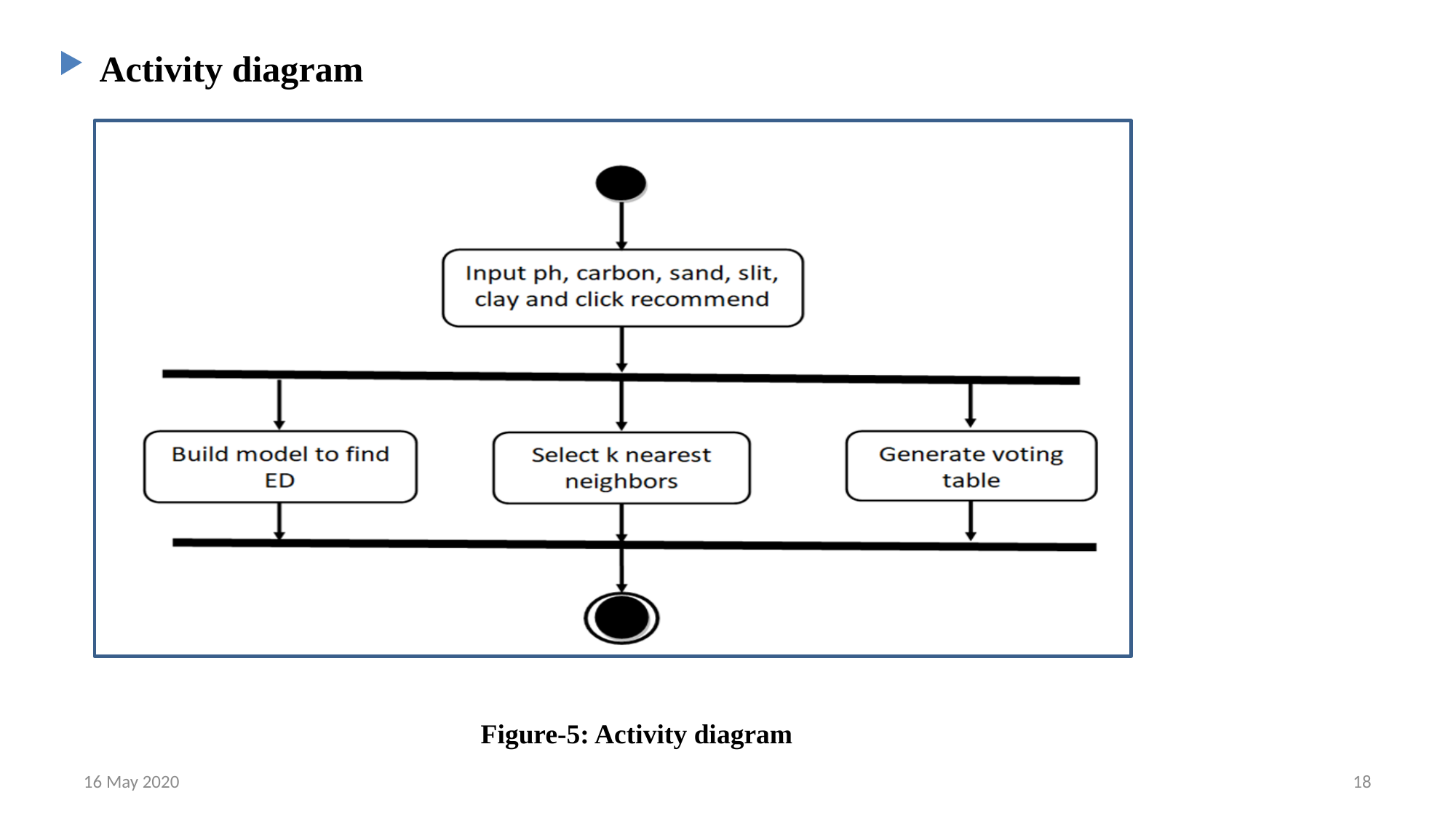

Activity diagram

Figure-5: Activity diagram
16 May 2020
18